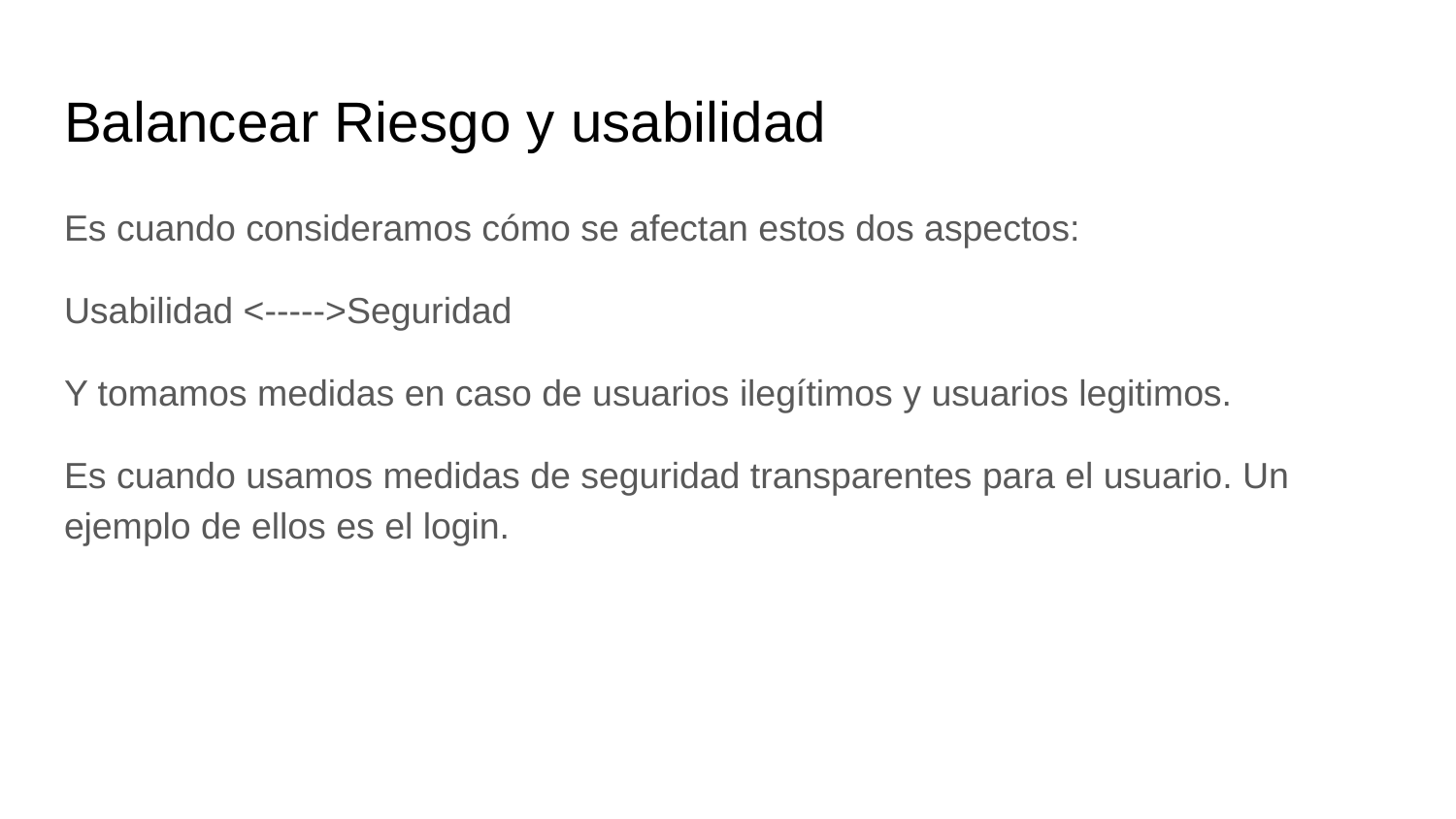

# Balancear Riesgo y usabilidad
Es cuando consideramos cómo se afectan estos dos aspectos:
Usabilidad <----->Seguridad
Y tomamos medidas en caso de usuarios ilegítimos y usuarios legitimos.
Es cuando usamos medidas de seguridad transparentes para el usuario. Un ejemplo de ellos es el login.